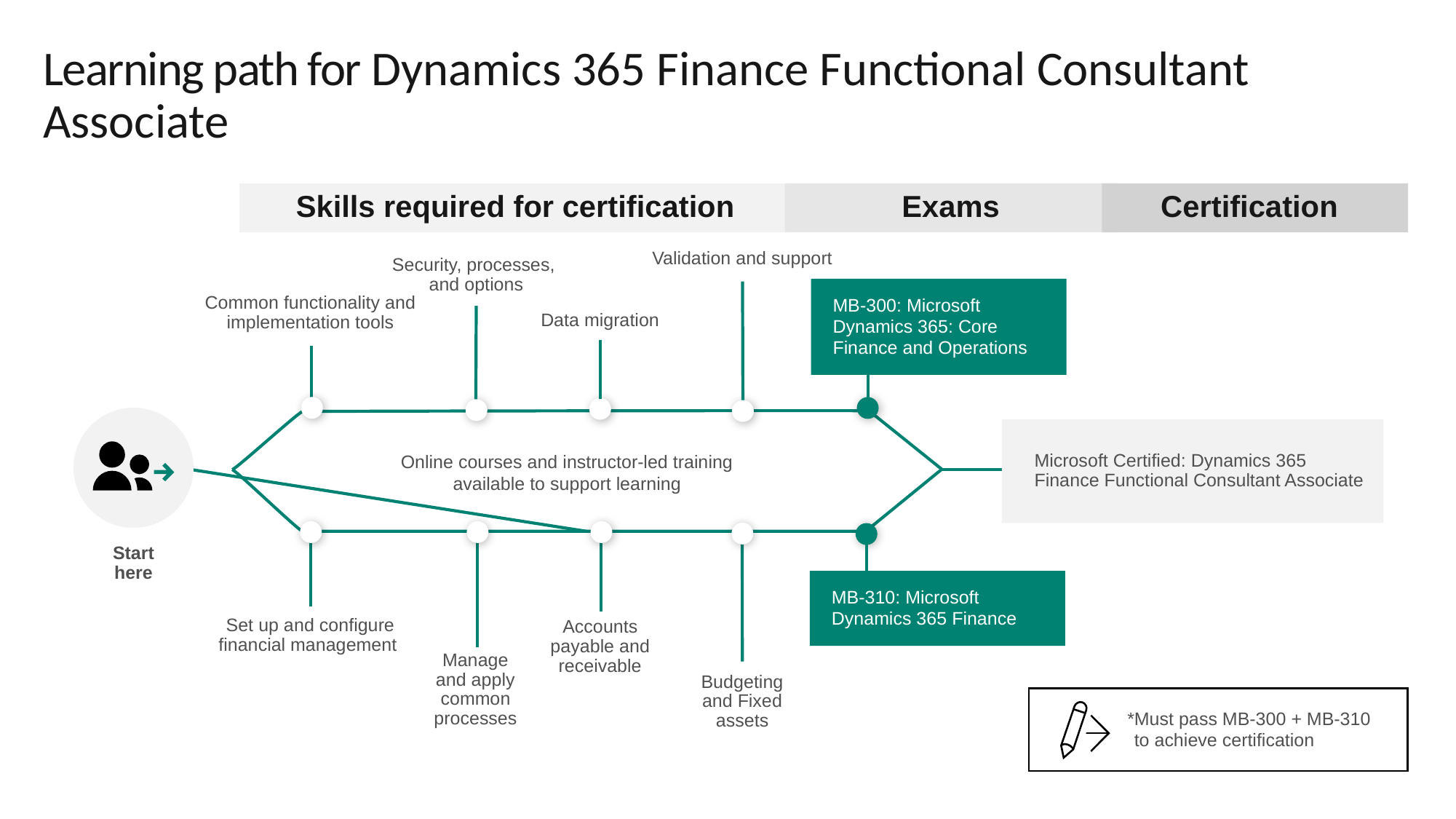

# Learning path for Dynamics 365 Finance Functional Consultant Associate

Skills required for certification
Exams
Certification
Validation and support

Security, processes,
and options

MB-300: Microsoft Dynamics 365: Core Finance and Operations

Common functionality and implementation tools

Data migration

Microsoft Certified: Dynamics 365
Finance Functional Consultant Associate
Online courses and instructor-led training available to support learning

Set up and configure financial management

Manage and apply common processes

Accounts payable and receivable

Budgeting and Fixed assets

MB-310: Microsoft Dynamics 365 Finance
Start here
*Must pass MB-300 + MB-310
to achieve certification